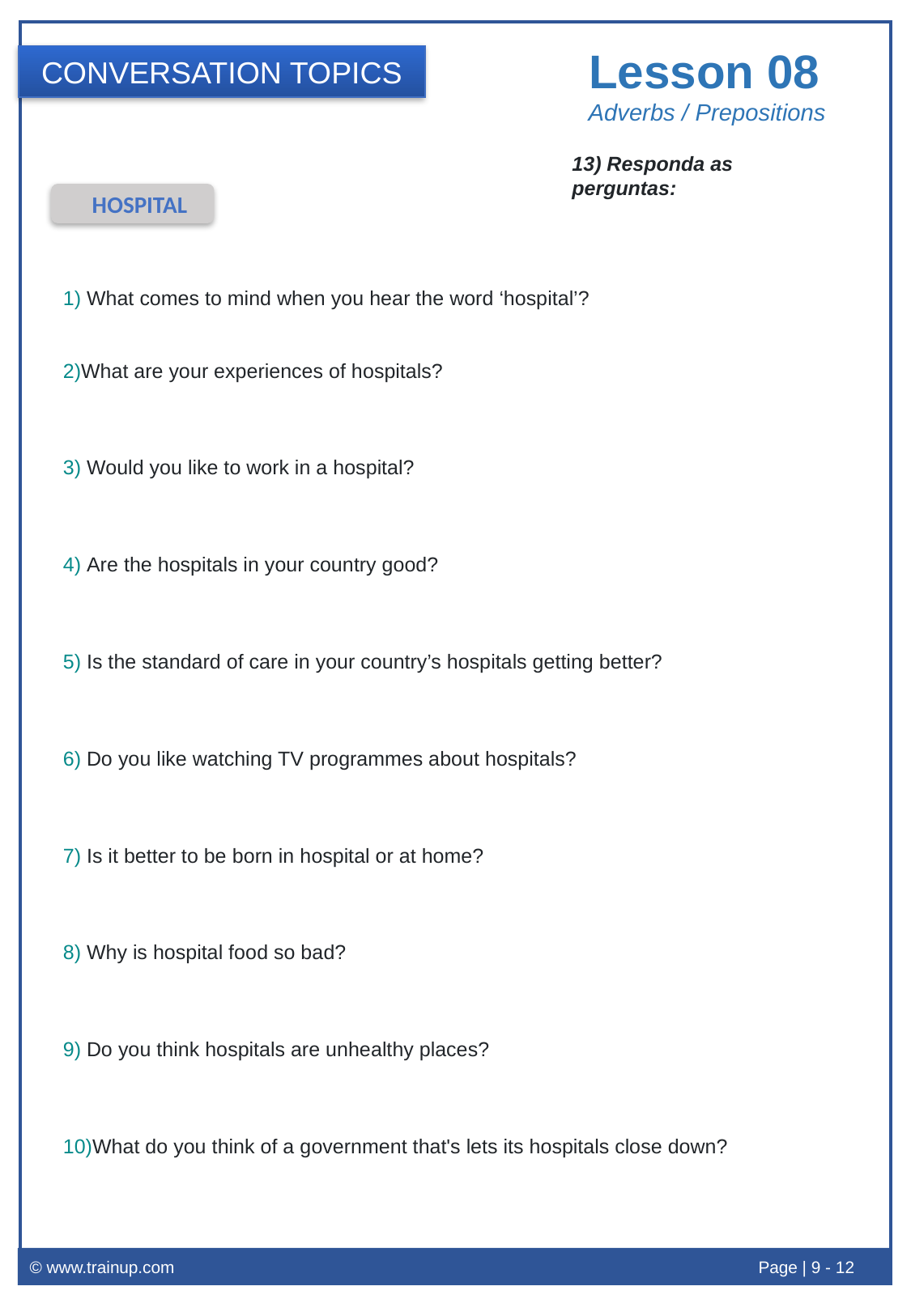

Lesson 08
CONVERSATION TOPICS
Adverbs / Prepositions
13) Responda as perguntas:
HOSPITAL

1) What comes to mind when you hear the word ‘hospital’?
2)What are your experiences of hospitals?
3) Would you like to work in a hospital?
4) Are the hospitals in your country good?
5) Is the standard of care in your country’s hospitals getting better?
6) Do you like watching TV programmes about hospitals?
7) Is it better to be born in hospital or at home?
8) Why is hospital food so bad?
9) Do you think hospitals are unhealthy places?

10)What do you think of a government that's lets its hospitals close down?
© www.trainup.com					Page | 9 - 12